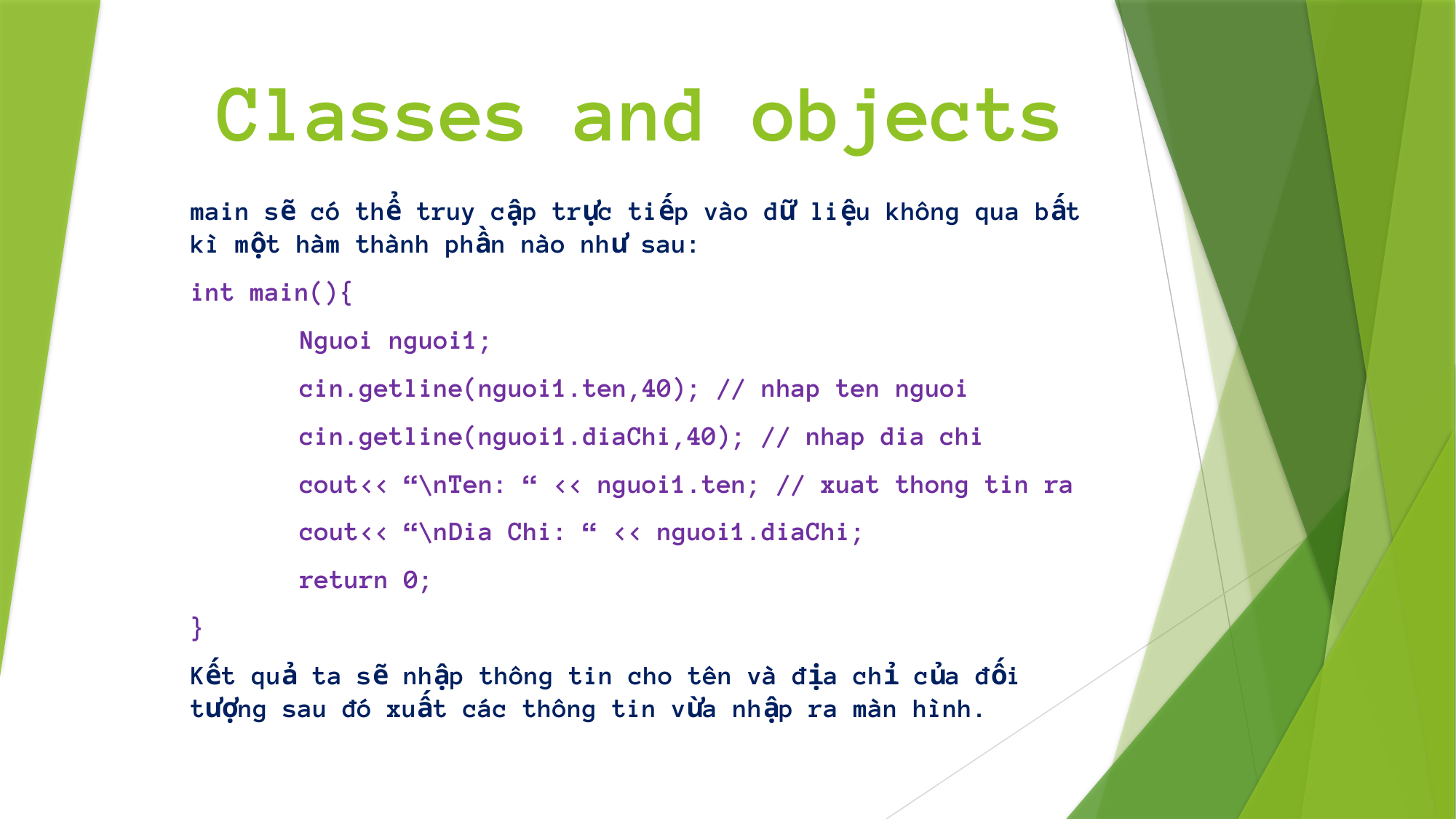

# Classes and objects
main sẽ có thể truy cập trực tiếp vào dữ liệu không qua bất kì một hàm thành phần nào như sau:
int main(){
	Nguoi nguoi1;
	cin.getline(nguoi1.ten,40); // nhap ten nguoi
	cin.getline(nguoi1.diaChi,40); // nhap dia chi
	cout<< “\nTen: “ << nguoi1.ten; // xuat thong tin ra
	cout<< “\nDia Chi: “ << nguoi1.diaChi;
	return 0;
}
Kết quả ta sẽ nhập thông tin cho tên và địa chỉ của đối tượng sau đó xuất các thông tin vừa nhập ra màn hình.